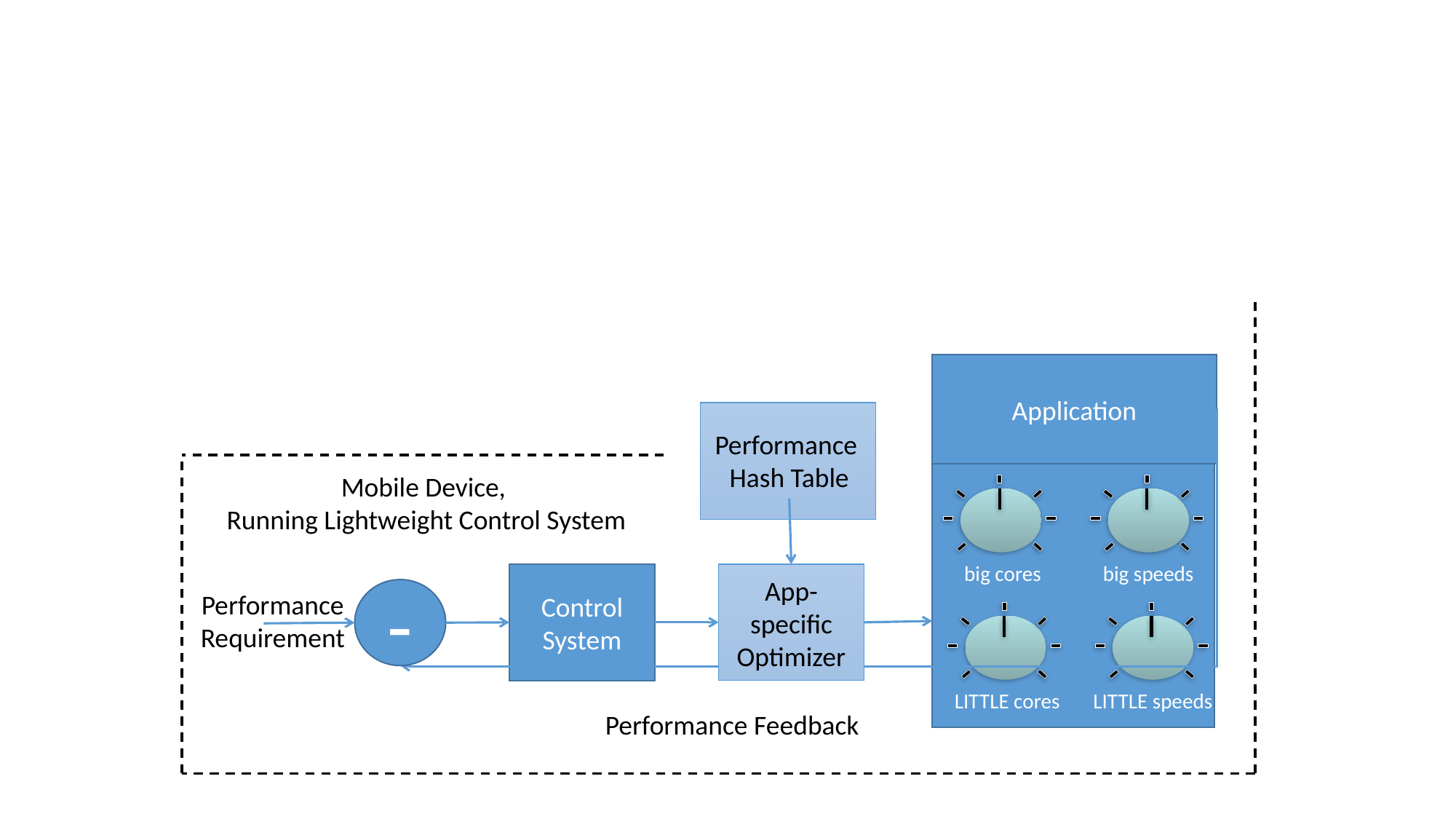

Application

Performance
Hash Table

Mobile Device,
Running Lightweight Control System

big cores
big speeds
Control
System
App-specific
Optimizer
-
Performance
Requirement

LITTLE cores
LITTLE speeds
Performance Feedback